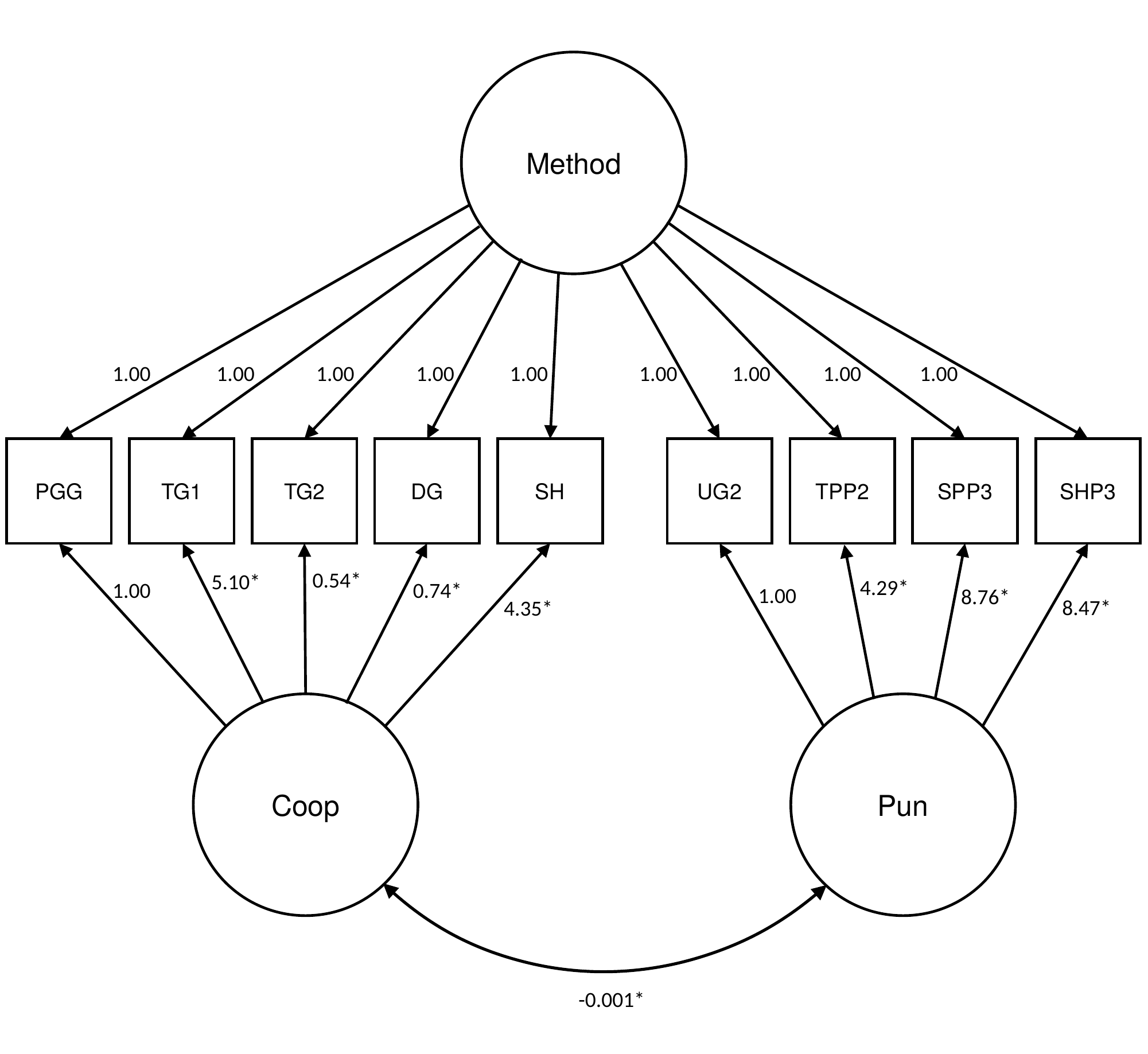

Method

1.00
1.00
1.00
1.00
1.00
1.00
1.00
1.00
1.00
TG1
SH
UG2
SHP3
PGG
TG2
DG
TPP2
SPP3
0.54*
5.10*
4.29*
1.00
0.74*
1.00
8.76*
8.47*
4.35*
Coop
Pun
-0.001*